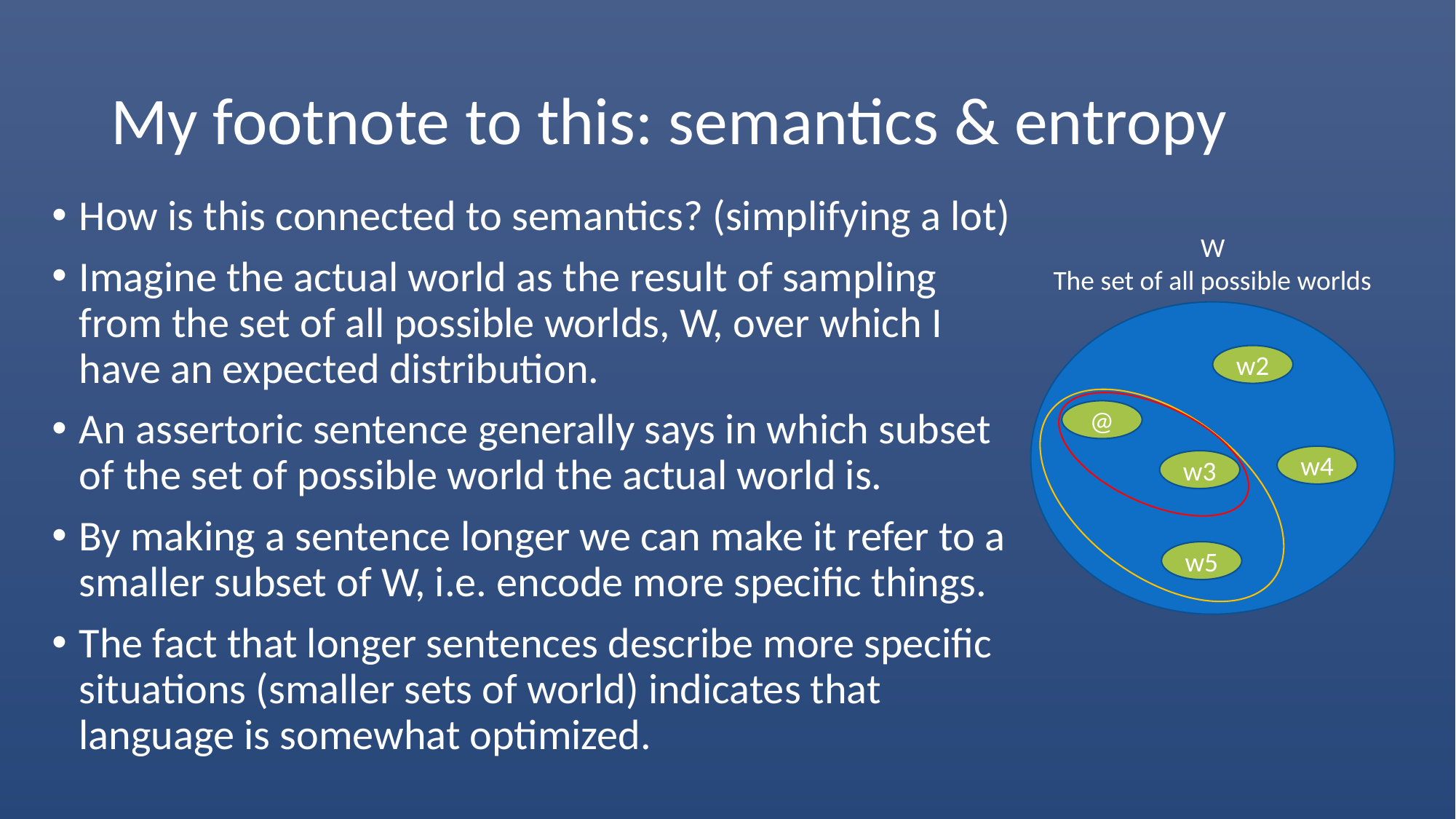

# My footnote to this: semantics & entropy
How is this connected to semantics? (simplifying a lot)
Imagine the actual world as the result of sampling from the set of all possible worlds, W, over which I have an expected distribution.
An assertoric sentence generally says in which subset of the set of possible world the actual world is.
By making a sentence longer we can make it refer to a smaller subset of W, i.e. encode more specific things.
The fact that longer sentences describe more specific situations (smaller sets of world) indicates that language is somewhat optimized.

W
The set of all possible worlds

w2
@
w4
w3
w5